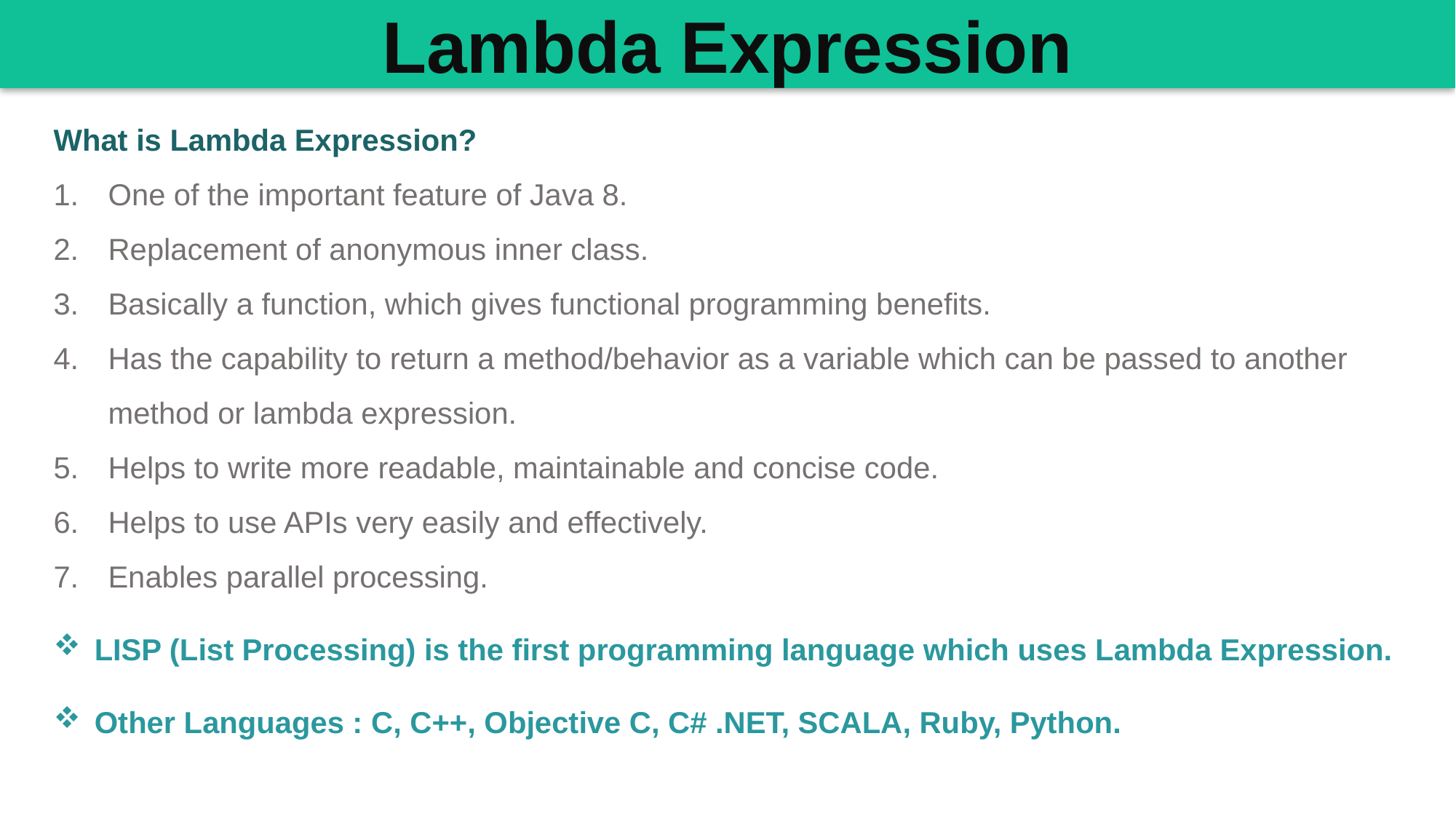

Lambda Expression
What is Lambda Expression?
One of the important feature of Java 8.
Replacement of anonymous inner class.
Basically a function, which gives functional programming benefits.
Has the capability to return a method/behavior as a variable which can be passed to another method or lambda expression.
Helps to write more readable, maintainable and concise code.
Helps to use APIs very easily and effectively.
Enables parallel processing.

LISP (List Processing) is the first programming language which uses Lambda Expression.

Other Languages : C, C++, Objective C, C# .NET, SCALA, Ruby, Python.